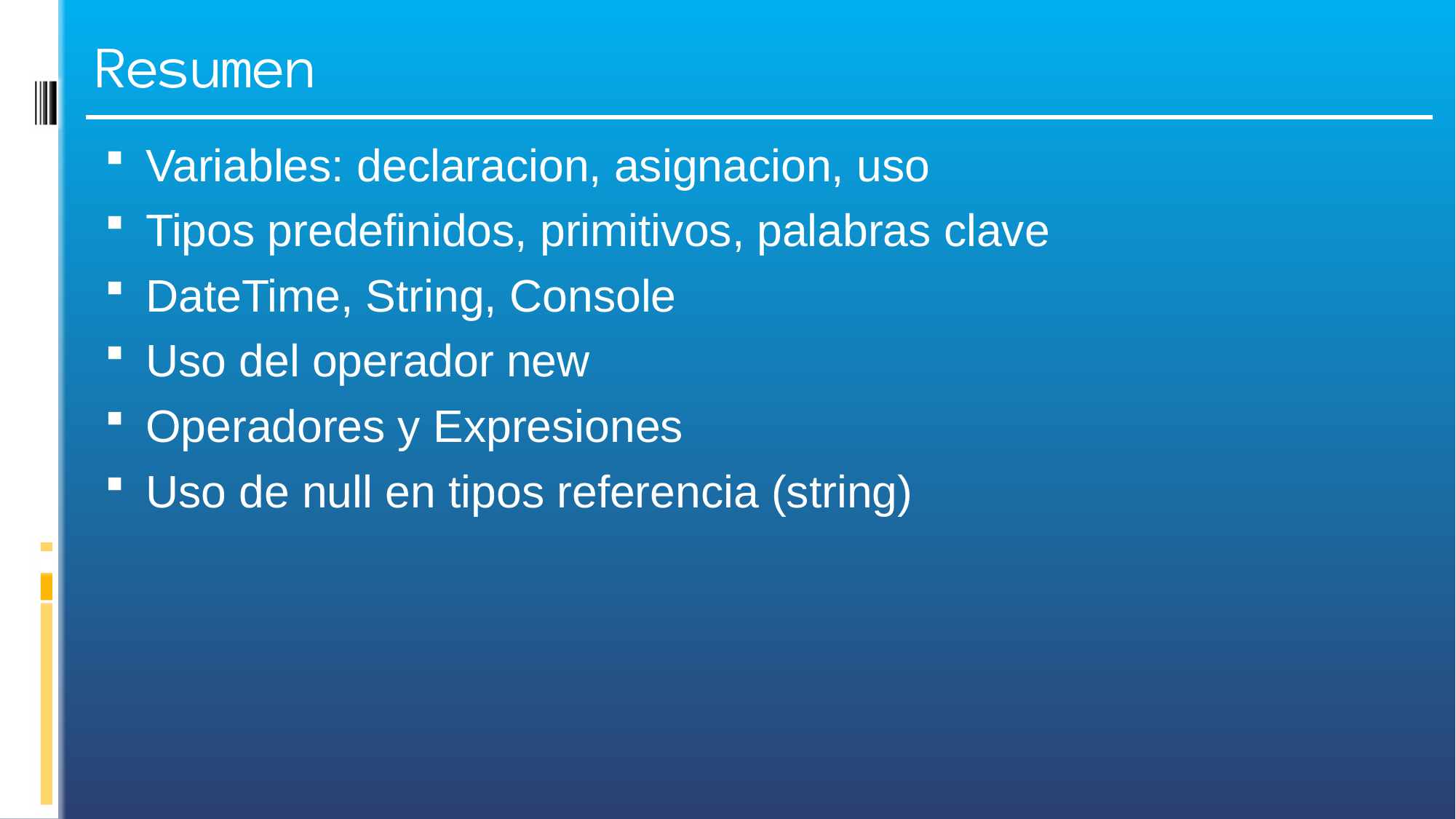

# Resumen
Variables: declaracion, asignacion, uso
Tipos predefinidos, primitivos, palabras clave
DateTime, String, Console
Uso del operador new
Operadores y Expresiones
Uso de null en tipos referencia (string)